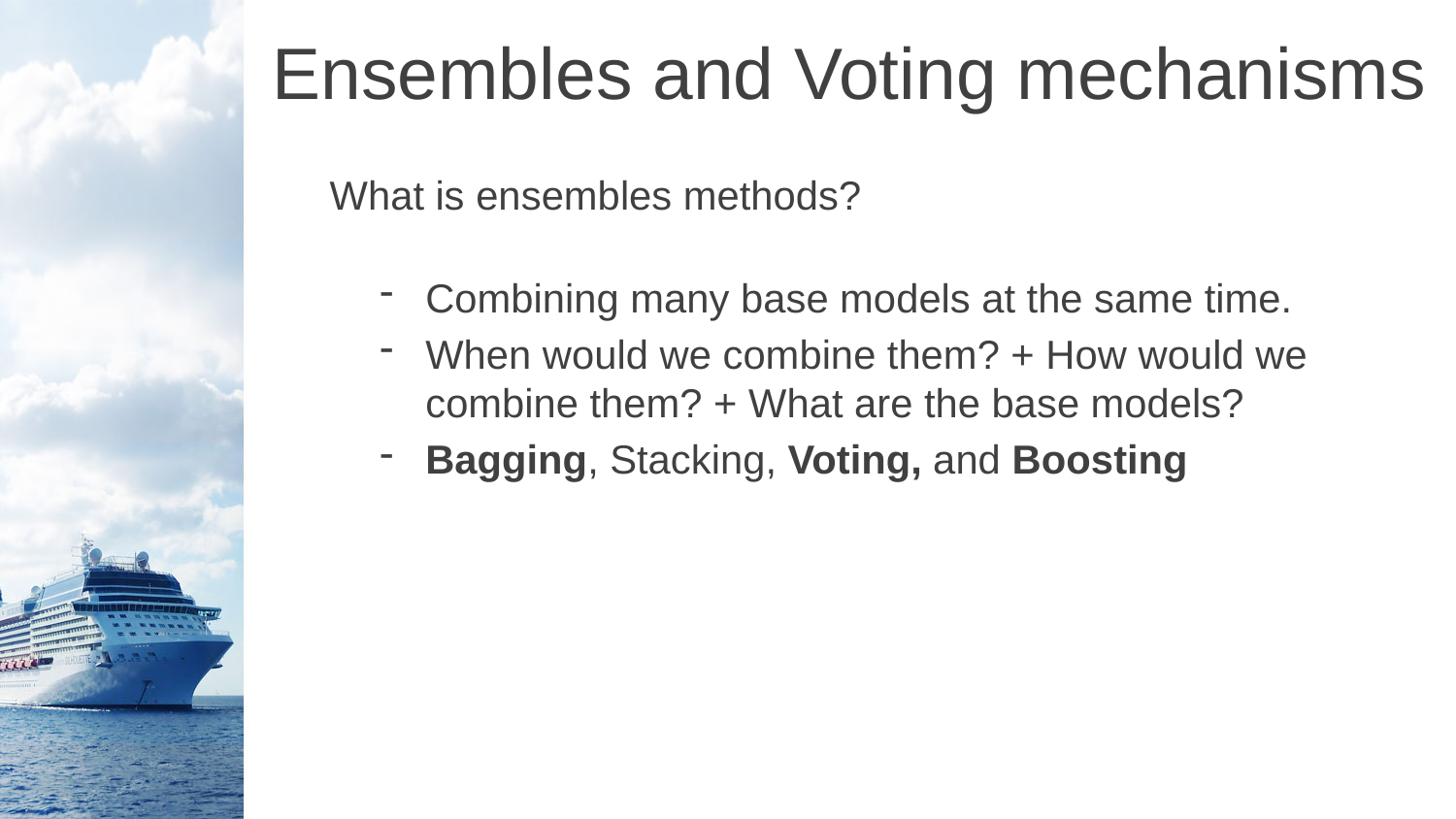

# Ensembles and Voting mechanisms
What is ensembles methods?
Combining many base models at the same time.
When would we combine them? + How would we combine them? + What are the base models?
Bagging, Stacking, Voting, and Boosting